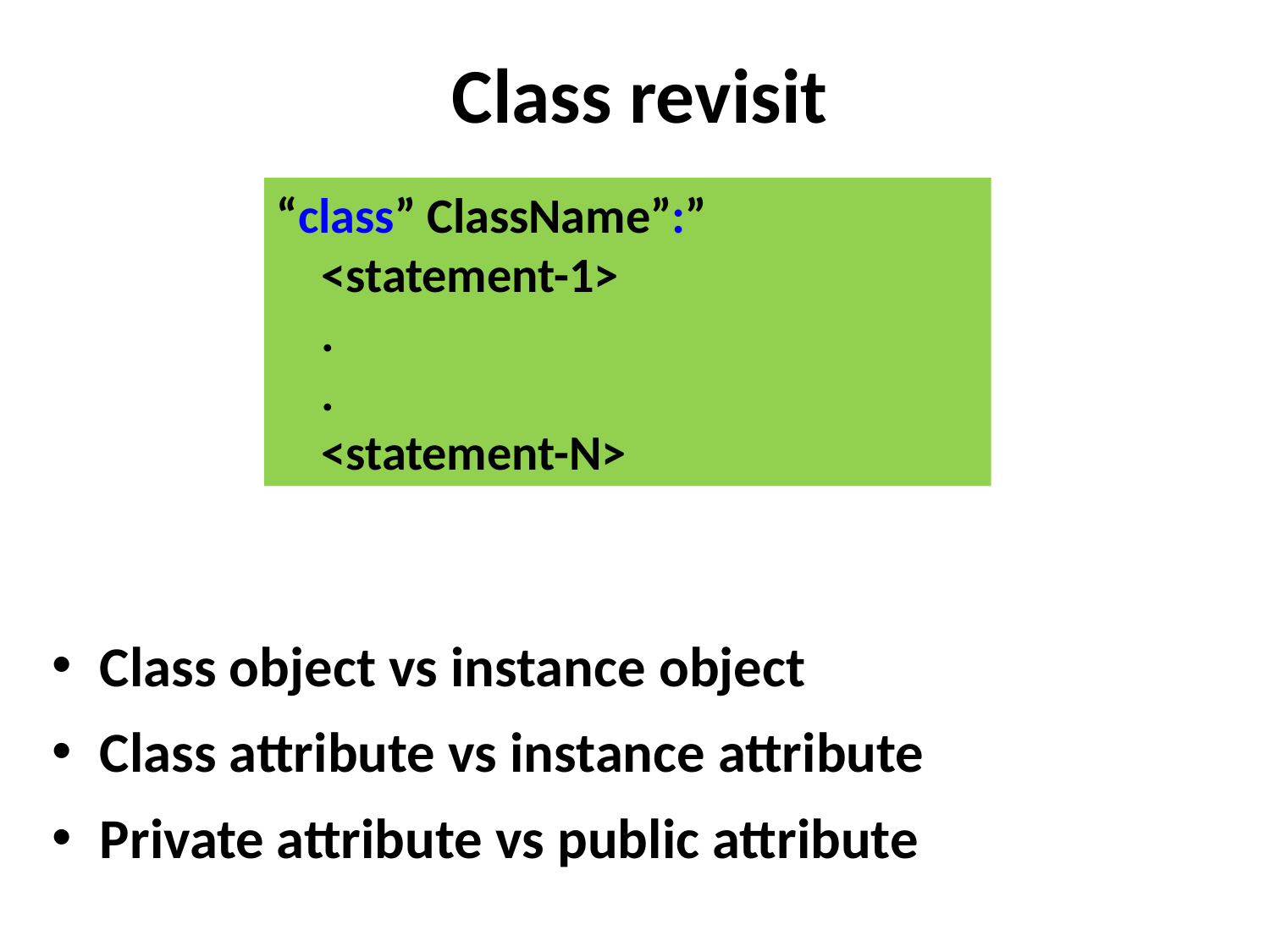

# Class revisit
“class” ClassName”:”
    <statement-1>
    .
    .
    <statement-N>

Class object vs instance object
Class attribute vs instance attribute
Private attribute vs public attribute